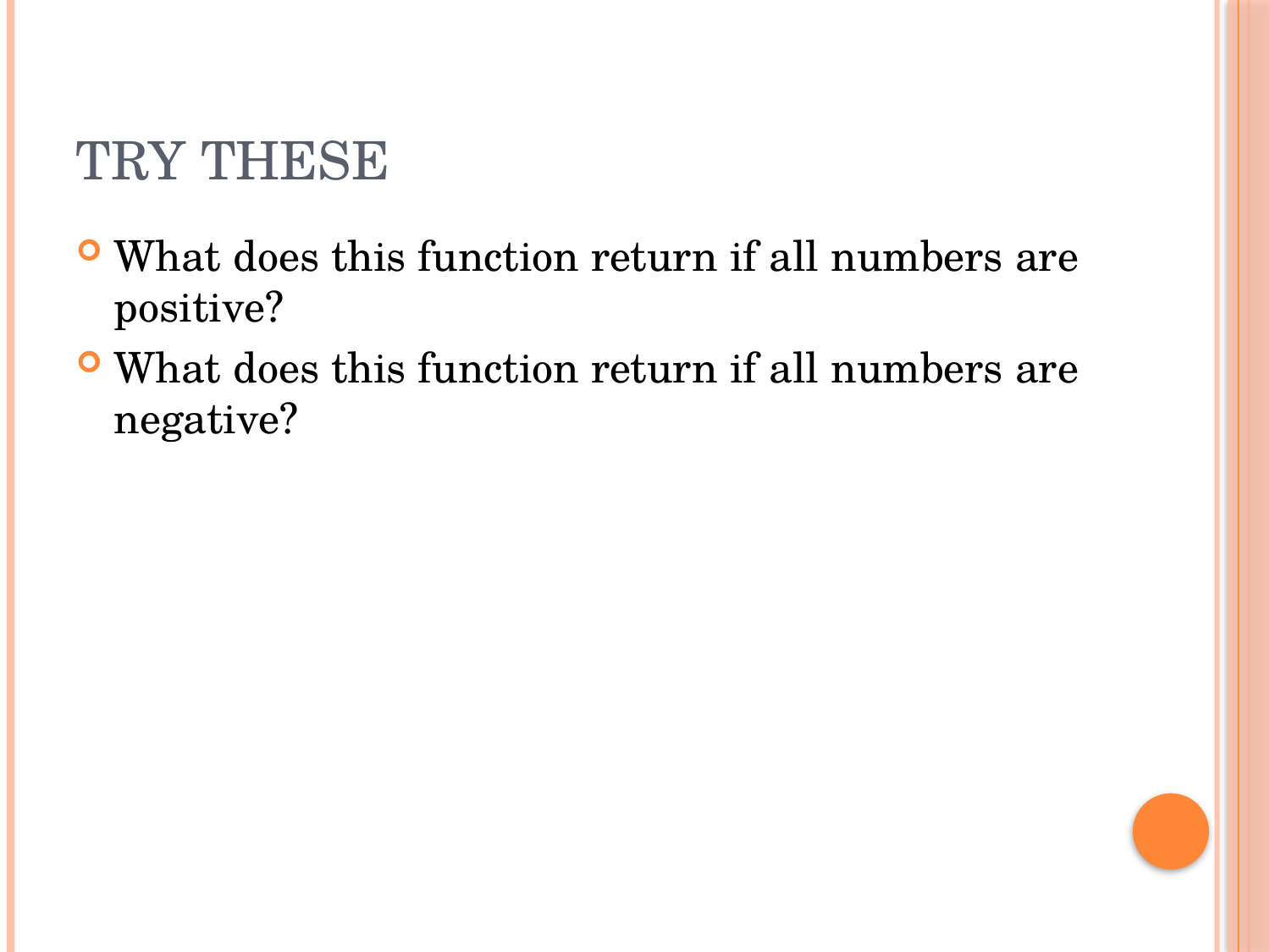

# Try these
What does this function return if all numbers are positive?
What does this function return if all numbers are negative?